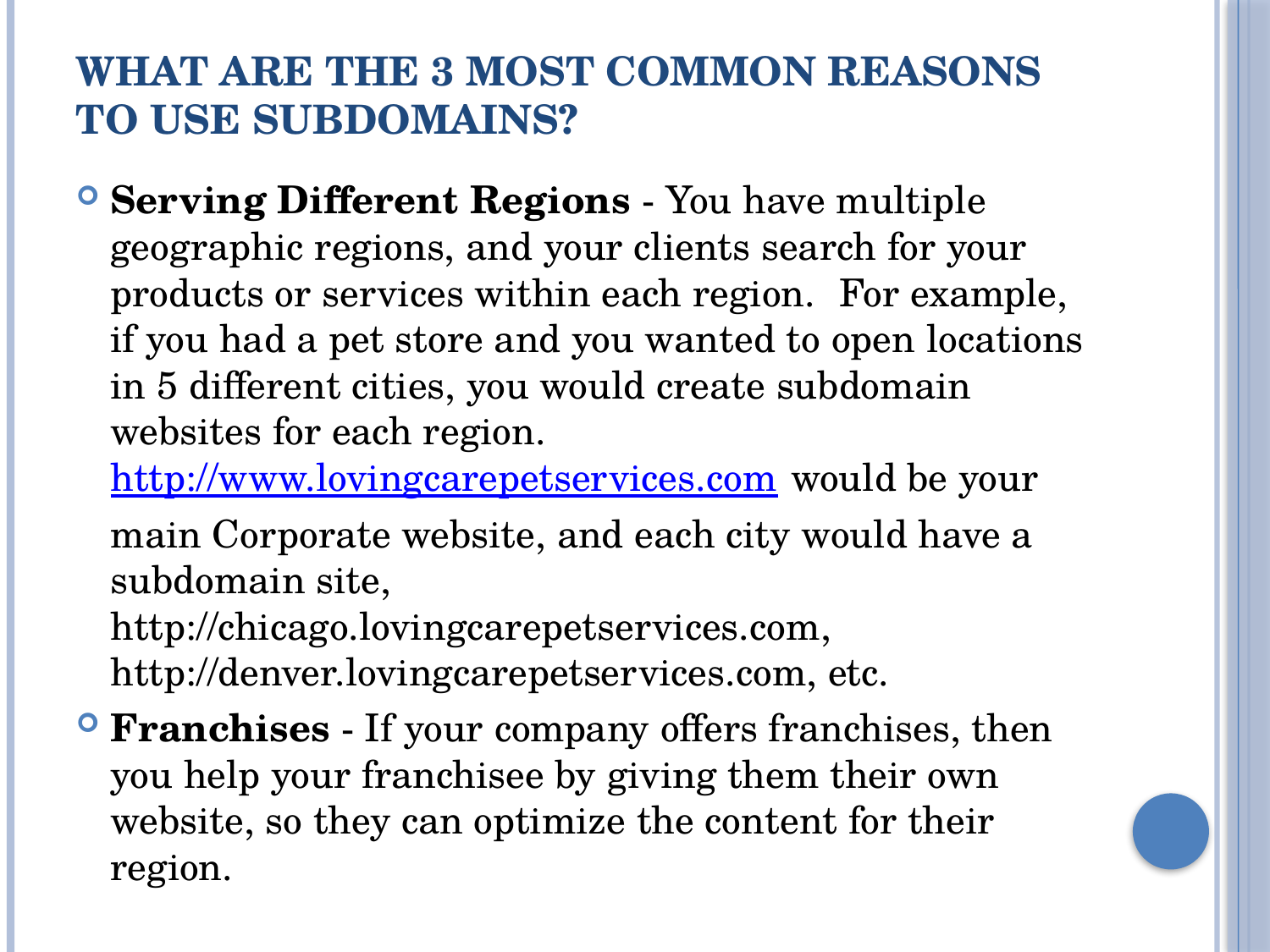

# What Are The 3 Most Common Reasons to Use Subdomains?
Serving Different Regions - You have multiple geographic regions, and your clients search for your products or services within each region.  For example, if you had a pet store and you wanted to open locations in 5 different cities, you would create subdomain websites for each region.  http://www.lovingcarepetservices.com would be your main Corporate website, and each city would have a subdomain site, http://chicago.lovingcarepetservices.com, http://denver.lovingcarepetservices.com, etc.
Franchises - If your company offers franchises, then you help your franchisee by giving them their own website, so they can optimize the content for their region.